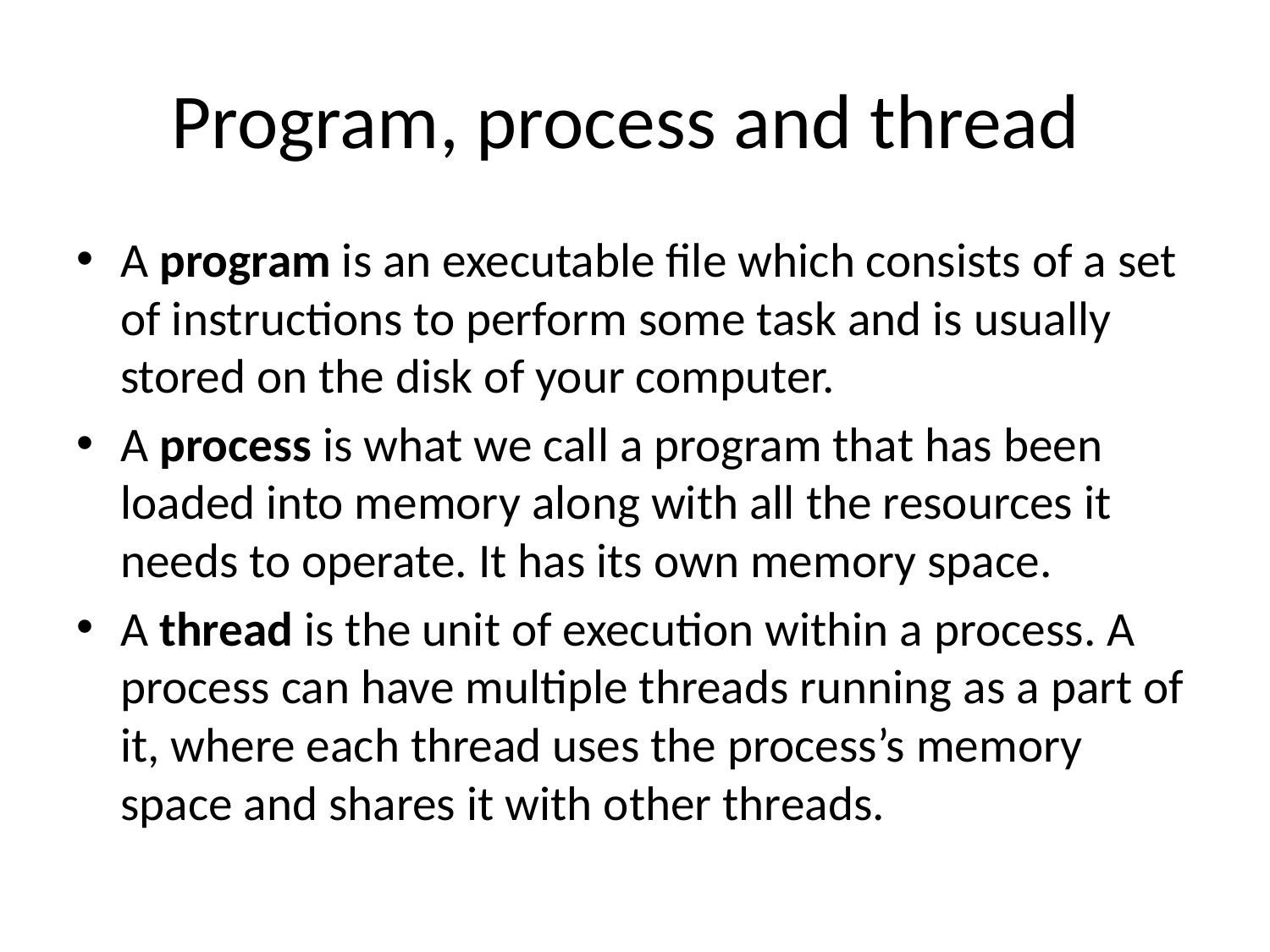

# Program, process and thread
A program is an executable file which consists of a set of instructions to perform some task and is usually stored on the disk of your computer.
A process is what we call a program that has been loaded into memory along with all the resources it needs to operate. It has its own memory space.
A thread is the unit of execution within a process. A process can have multiple threads running as a part of it, where each thread uses the process’s memory space and shares it with other threads.